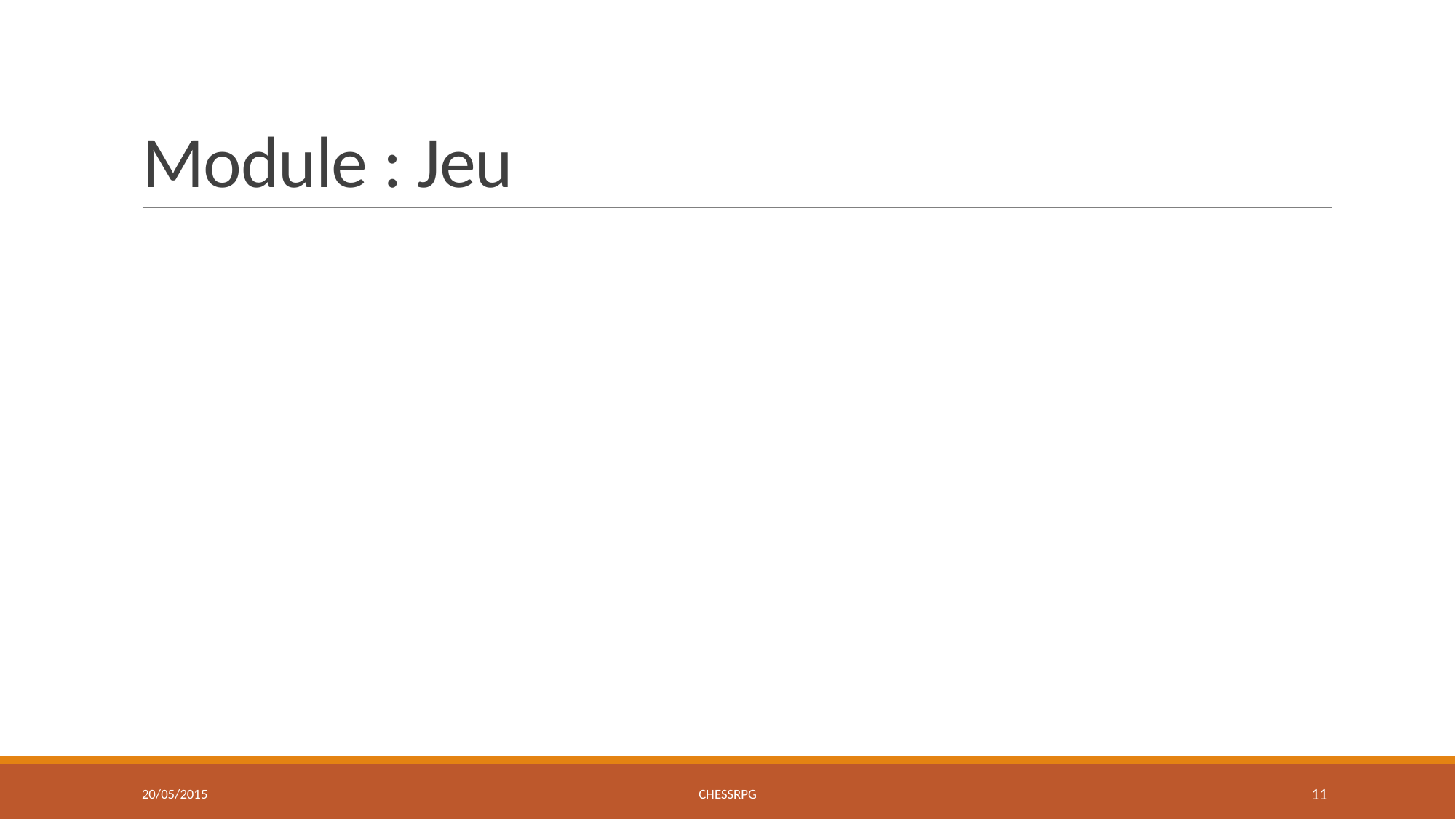

# Module : Jeu

20/05/2015
ChessRPG
11